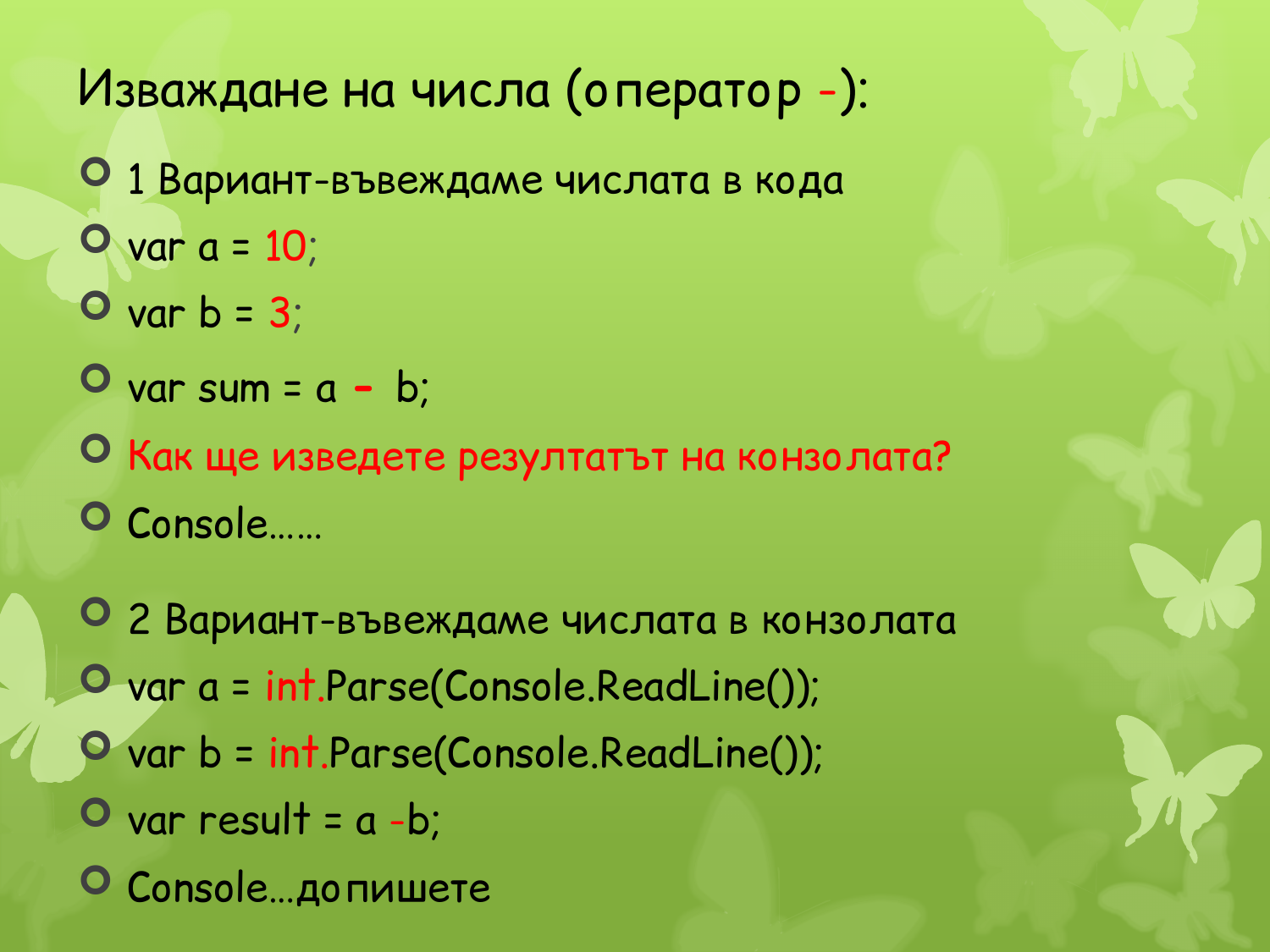

# Изваждане на числа (оператор -):
1 Вариант-въвеждаме числата в кода
var a = 10;
var b = 3;
var sum = a - b;
Как ще изведете резултатът на конзолата?
Console……

2 Вариант-въвеждаме числата в конзолата
var a = int.Parse(Console.ReadLine());
var b = int.Parse(Console.ReadLine());
var result = a -b;
Console…допишете